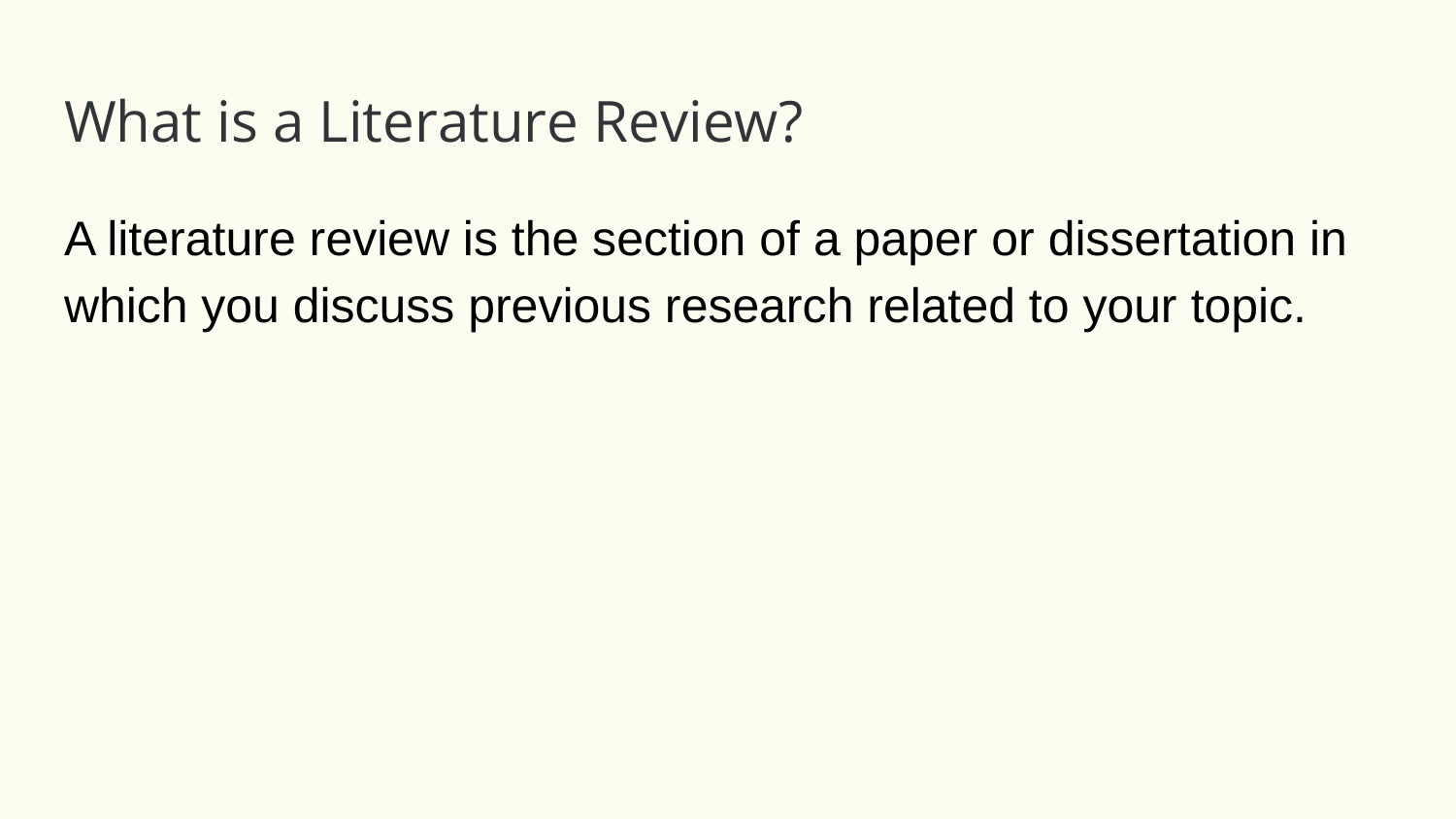

# What is a Literature Review?
A literature review is the section of a paper or dissertation in which you discuss previous research related to your topic.